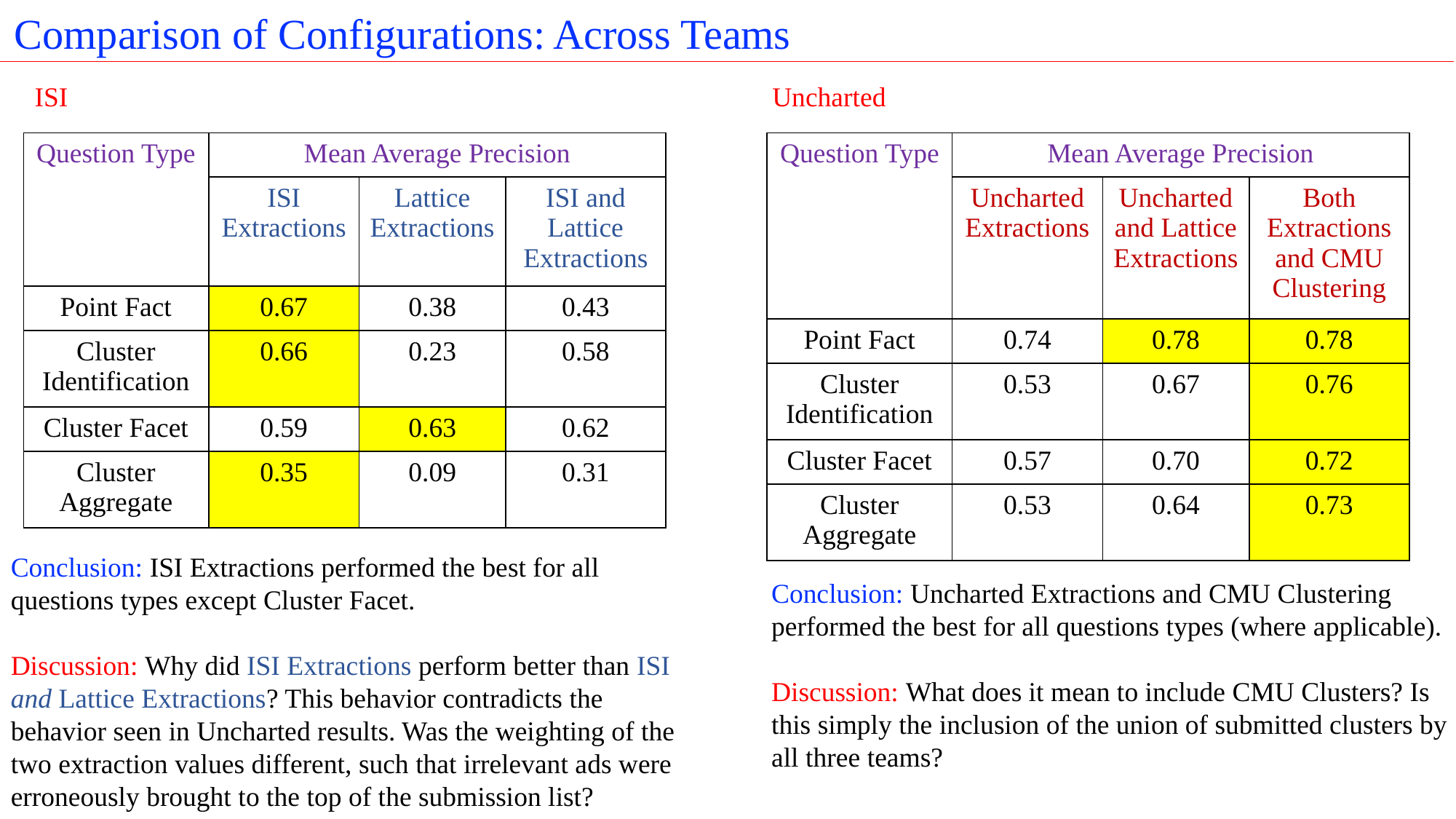

Comparison of Configurations: Across Teams

ISI
Uncharted
| Question Type | Mean Average Precision |  |  |
| --- | --- | --- | --- |
|  | ISI Extractions | Lattice Extractions | ISI and Lattice Extractions |
| Point Fact | 0.67 | 0.38 | 0.43 |
| Cluster Identification | 0.66 | 0.23 | 0.58 |
| Cluster Facet | 0.59 | 0.63 | 0.62 |
| Cluster Aggregate | 0.35 | 0.09 | 0.31 |
| Question Type | Mean Average Precision |  |  |
| --- | --- | --- | --- |
|  | Uncharted Extractions | Uncharted and Lattice Extractions | Both Extractions and CMU Clustering |
| Point Fact | 0.74 | 0.78 | 0.78 |
| Cluster Identification | 0.53 | 0.67 | 0.76 |
| Cluster Facet | 0.57 | 0.70 | 0.72 |
| Cluster Aggregate | 0.53 | 0.64 | 0.73 |
Conclusion: ISI Extractions performed the best for all questions types except Cluster Facet.

Discussion: Why did ISI Extractions perform better than ISI and Lattice Extractions? This behavior contradicts the behavior seen in Uncharted results. Was the weighting of the two extraction values different, such that irrelevant ads were erroneously brought to the top of the submission list?

Conclusion: Uncharted Extractions and CMU Clustering performed the best for all questions types (where applicable).

Discussion: What does it mean to include CMU Clusters? Is this simply the inclusion of the union of submitted clusters by all three teams?